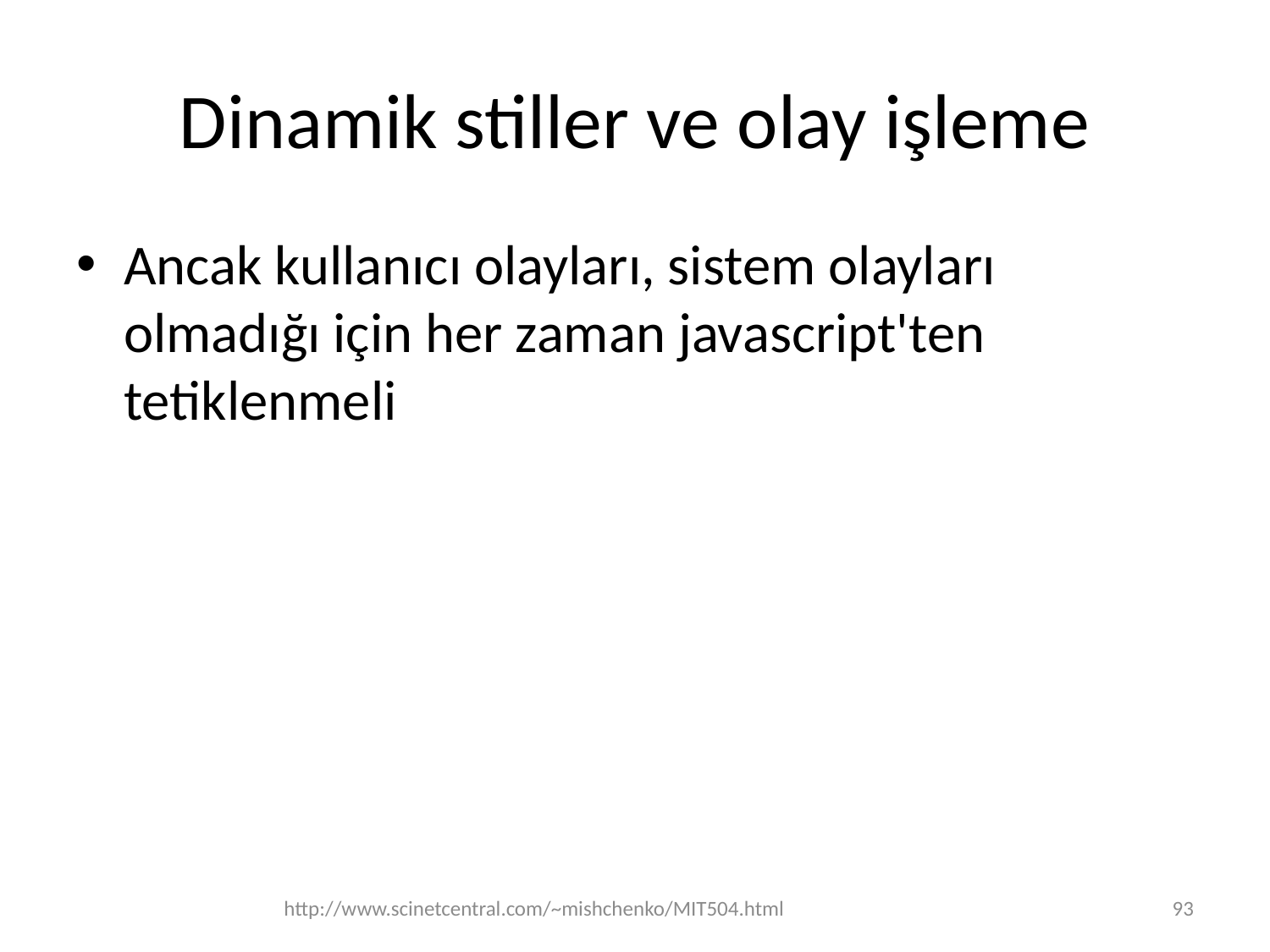

# Dinamik stiller ve olay işleme
Ancak kullanıcı olayları, sistem olayları olmadığı için her zaman javascript'ten tetiklenmeli
http://www.scinetcentral.com/~mishchenko/MIT504.html
93